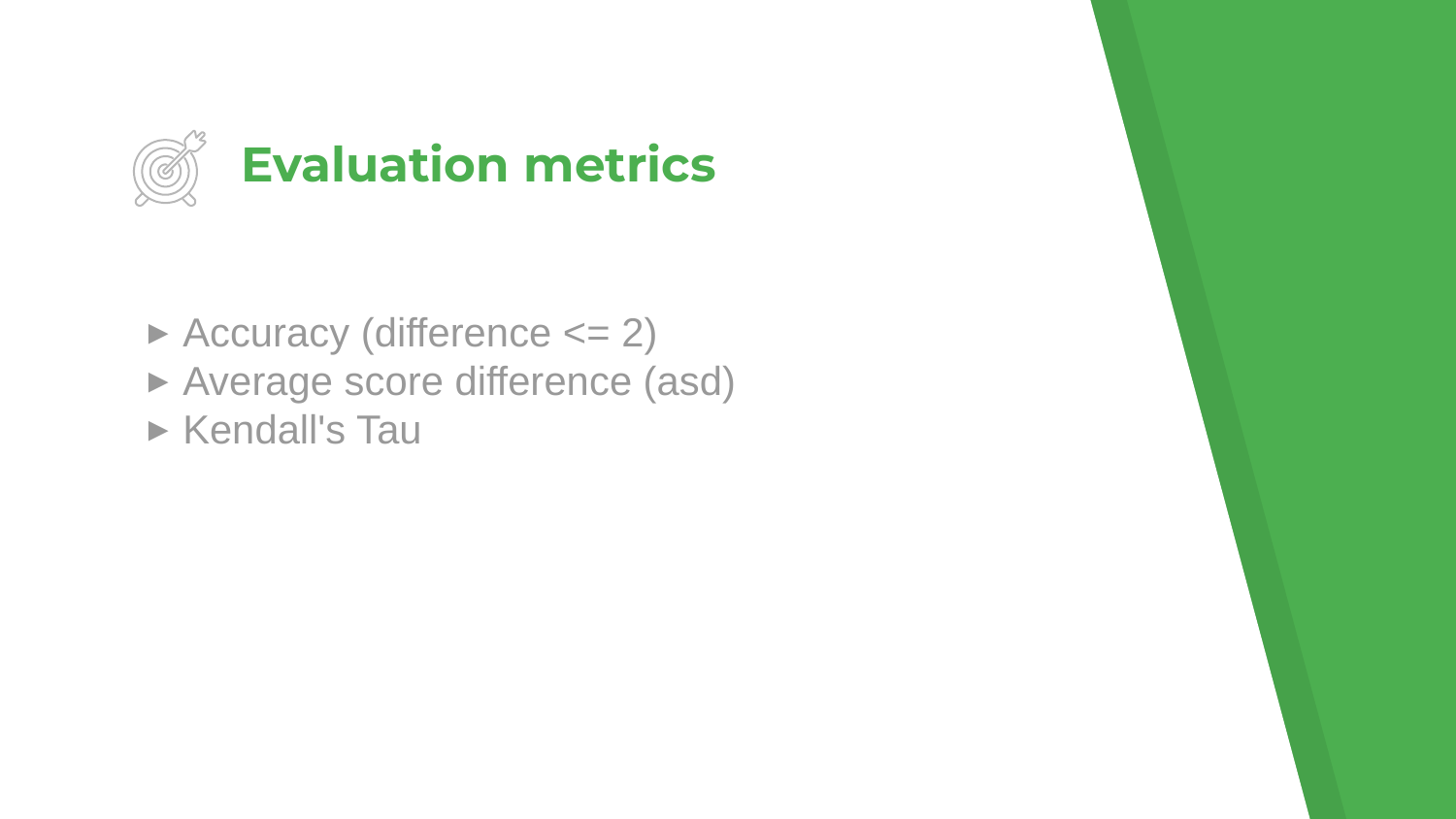

# Evaluation metrics
Accuracy (difference <= 2)
Average score difference (asd)
Kendall's Tau